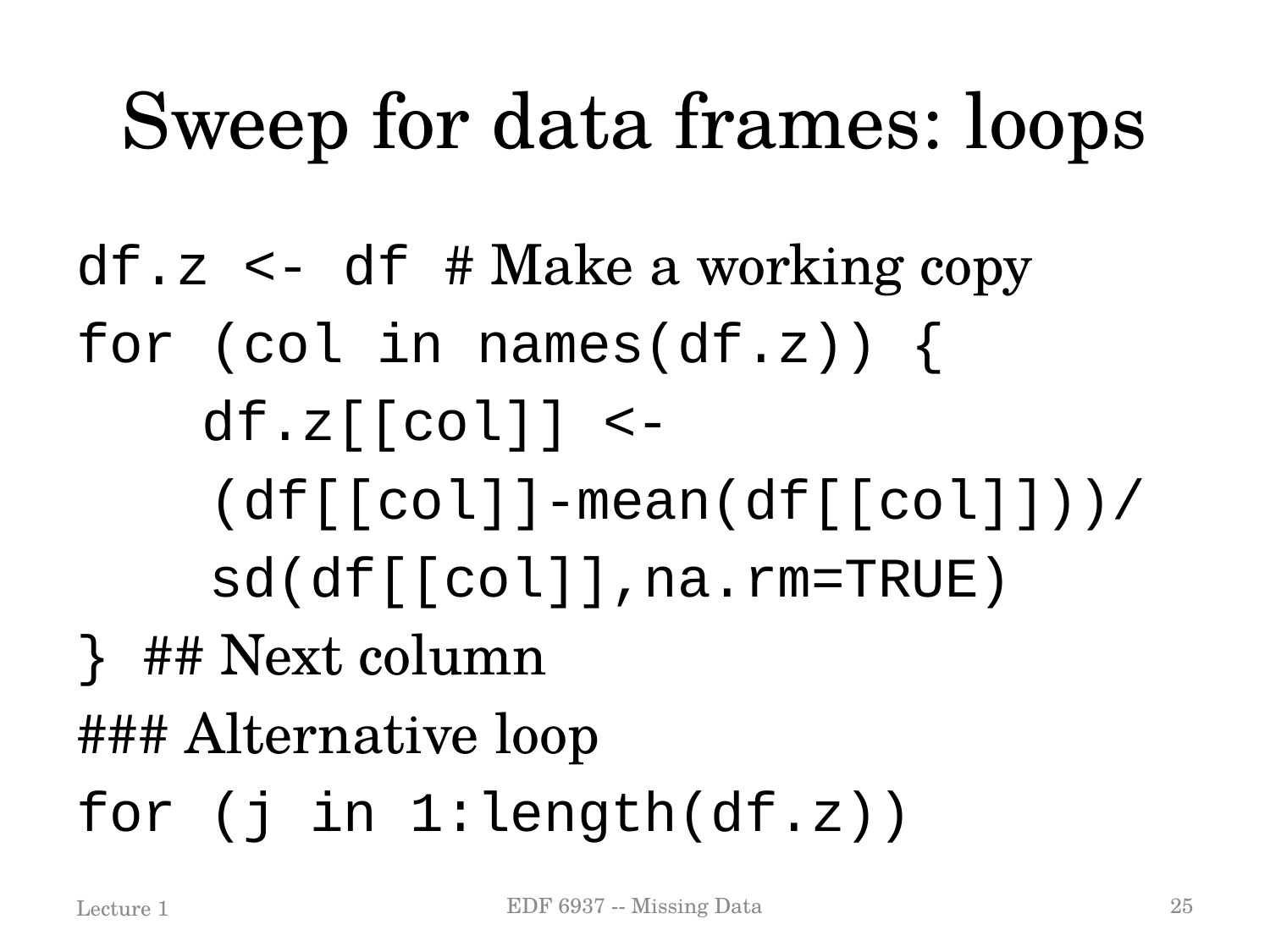

# Sweep for data frames: loops
df.z <- df # Make a working copy
for (col in names(df.z)) {
	df.z[[col]] <-
    (df[[col]]-mean(df[[col]]))/
    sd(df[[col]],na.rm=TRUE)
} ## Next column
### Alternative loop
for (j in 1:length(df.z))
Lecture 1
EDF 6937 -- Missing Data
25